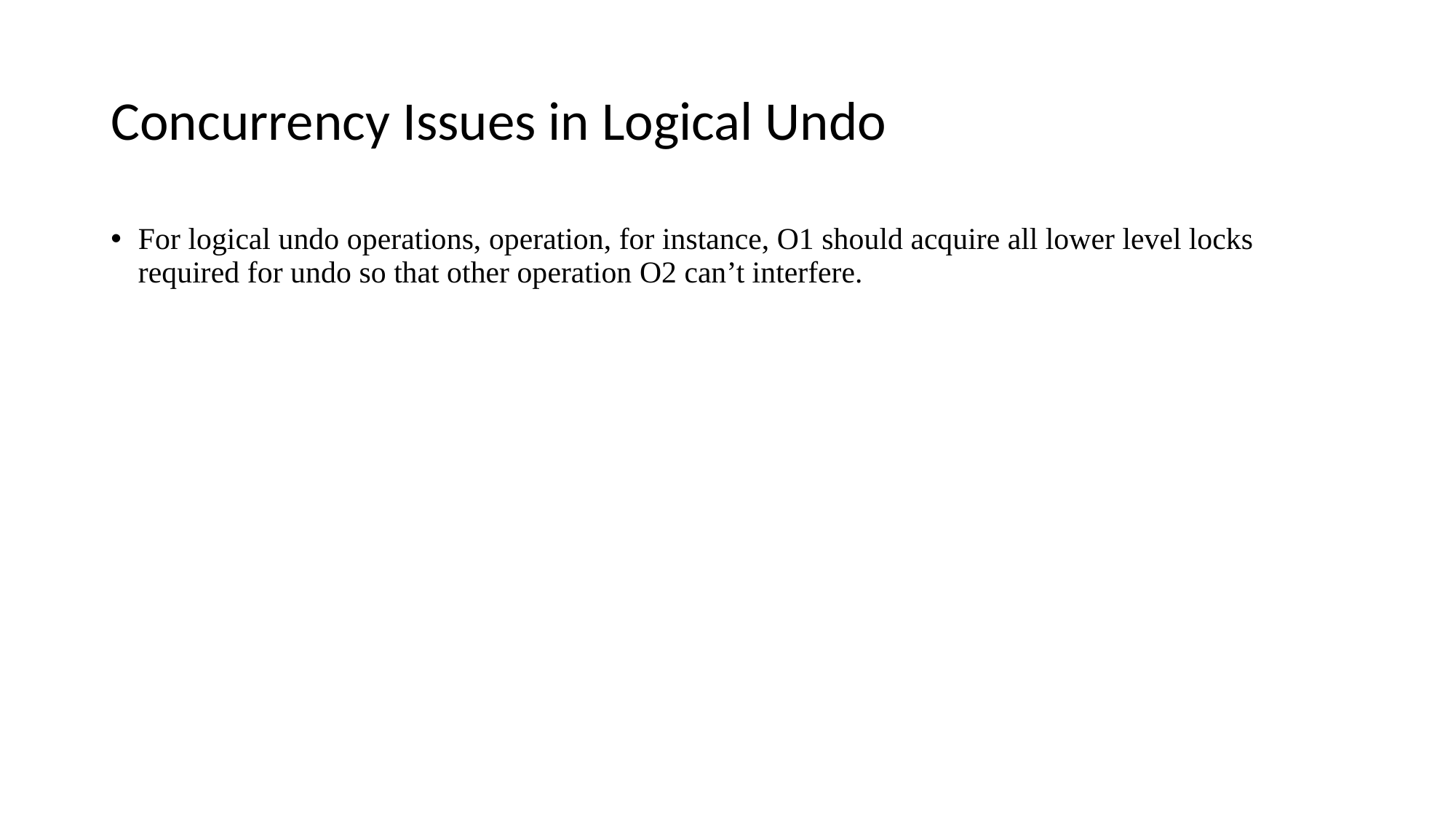

# Concurrency Issues in Logical Undo
For logical undo operations, operation, for instance, O1 should acquire all lower level locks required for undo so that other operation O2 can’t interfere.